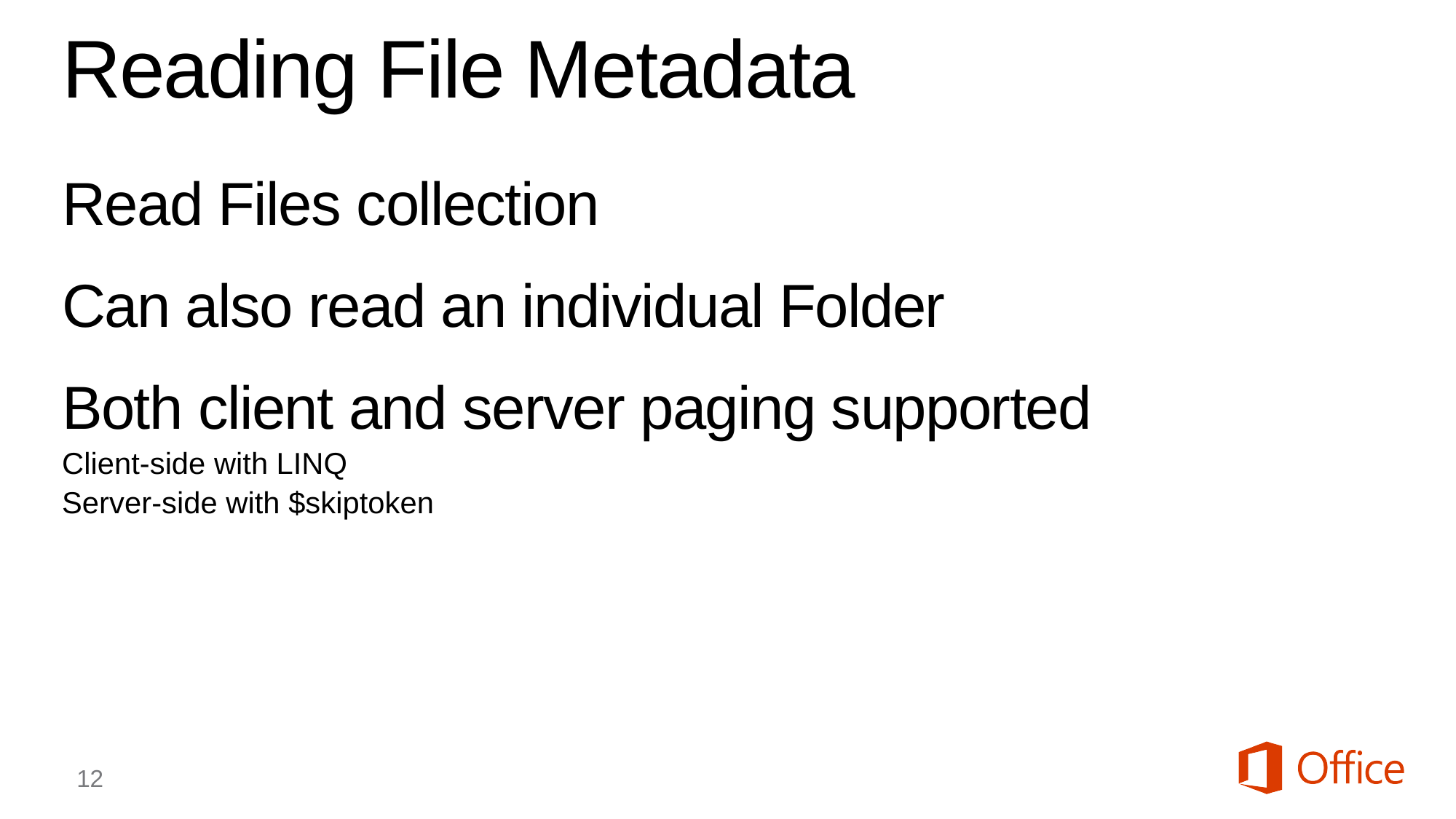

# Reading File Metadata
Read Files collection
Can also read an individual Folder
Both client and server paging supported
Client-side with LINQ
Server-side with $skiptoken
12